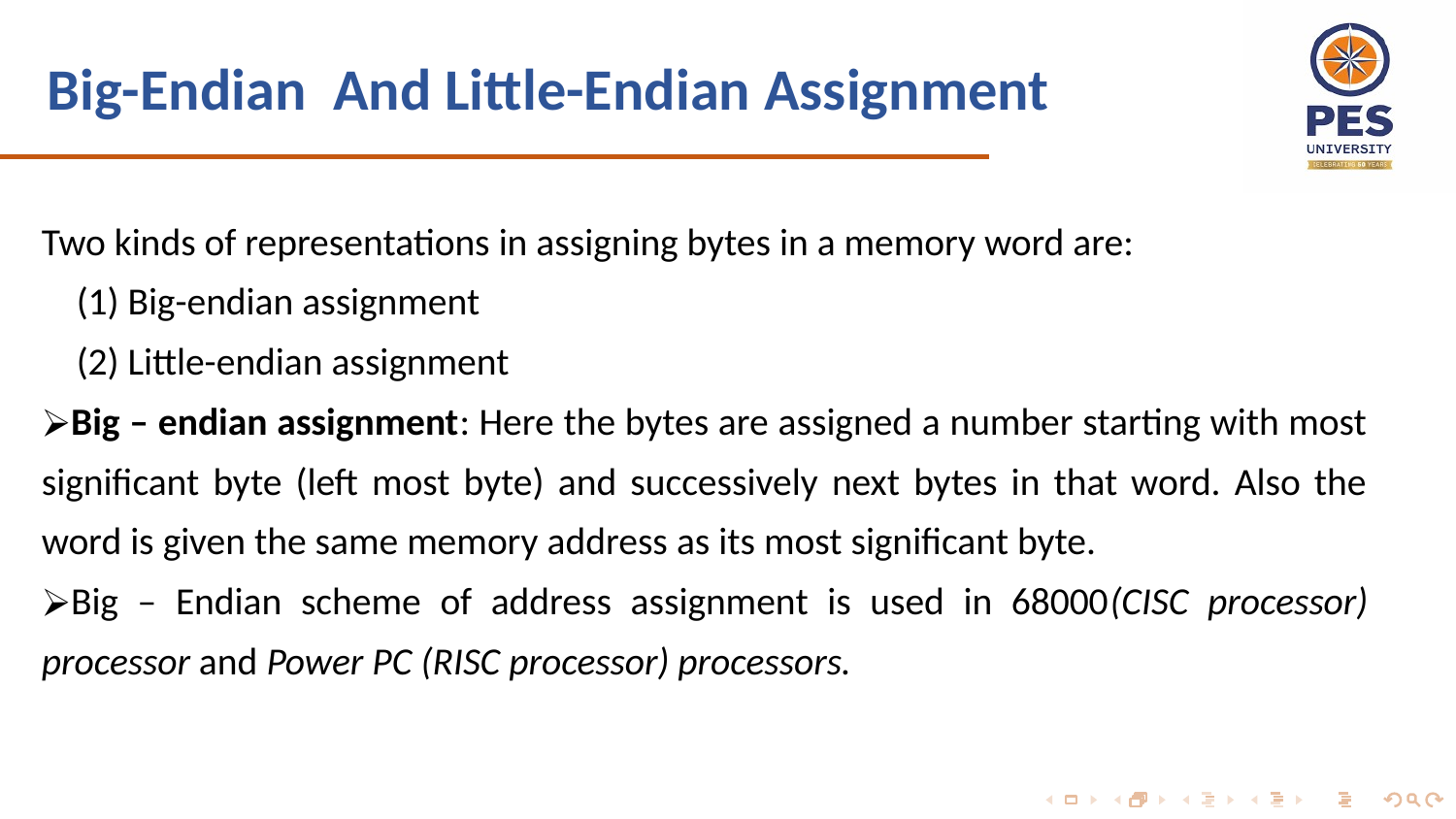

# Big-Endian  And Little-Endian Assignment

Two kinds of representations in assigning bytes in a memory word are:
    (1) Big-endian assignment
    (2) Little-endian assignment
Big – endian assignment: Here the bytes are assigned a number starting with most significant byte (left most byte) and successively next bytes in that word. Also the word is given the same memory address as its most significant byte.
Big – Endian scheme of address assignment is used in 68000(CISC processor) processor and Power PC (RISC processor) processors.